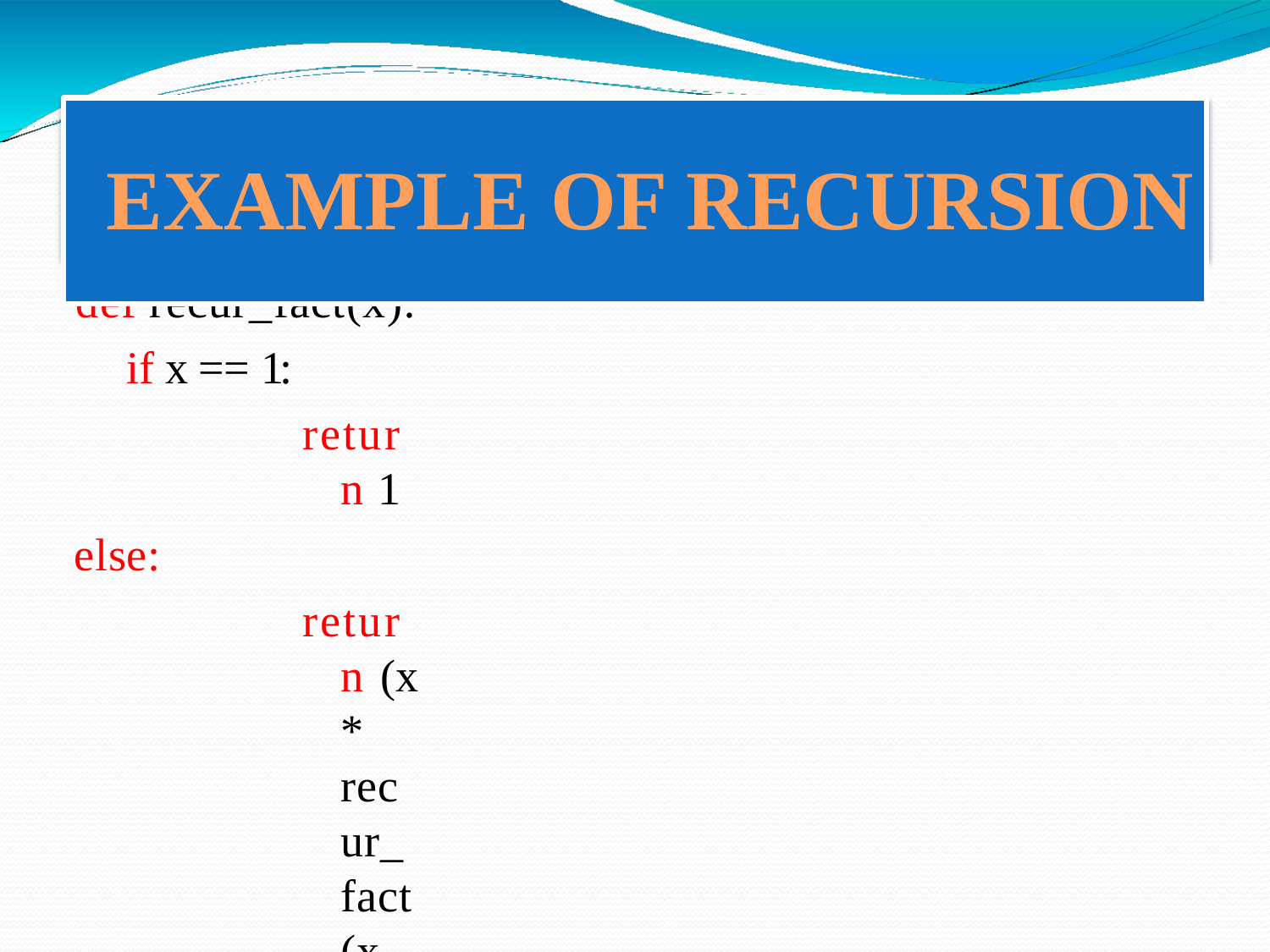

# EXAMPLE OF RECURSION
def recur_fact(x):  if x == 1:
return 1
else:
return (x * recur_fact(x-1))

num = int(input("Enter a number: "))  if num >= 1:
print("The factorial of", num, "is", recur_fact(num))
©DTA-Rajneesh Kumar